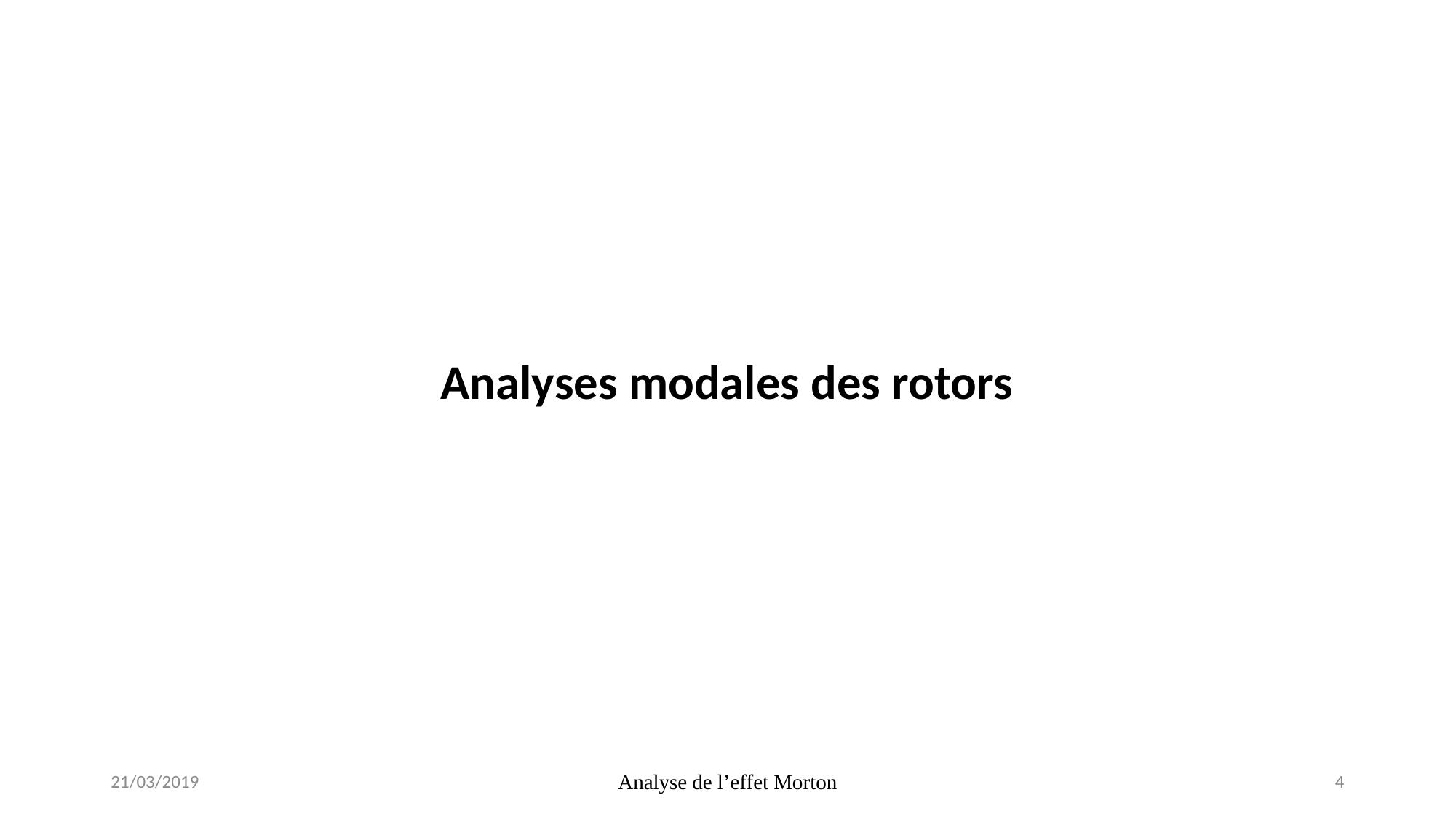

Analyses modales des rotors
21/03/2019
Analyse de l’effet Morton
4